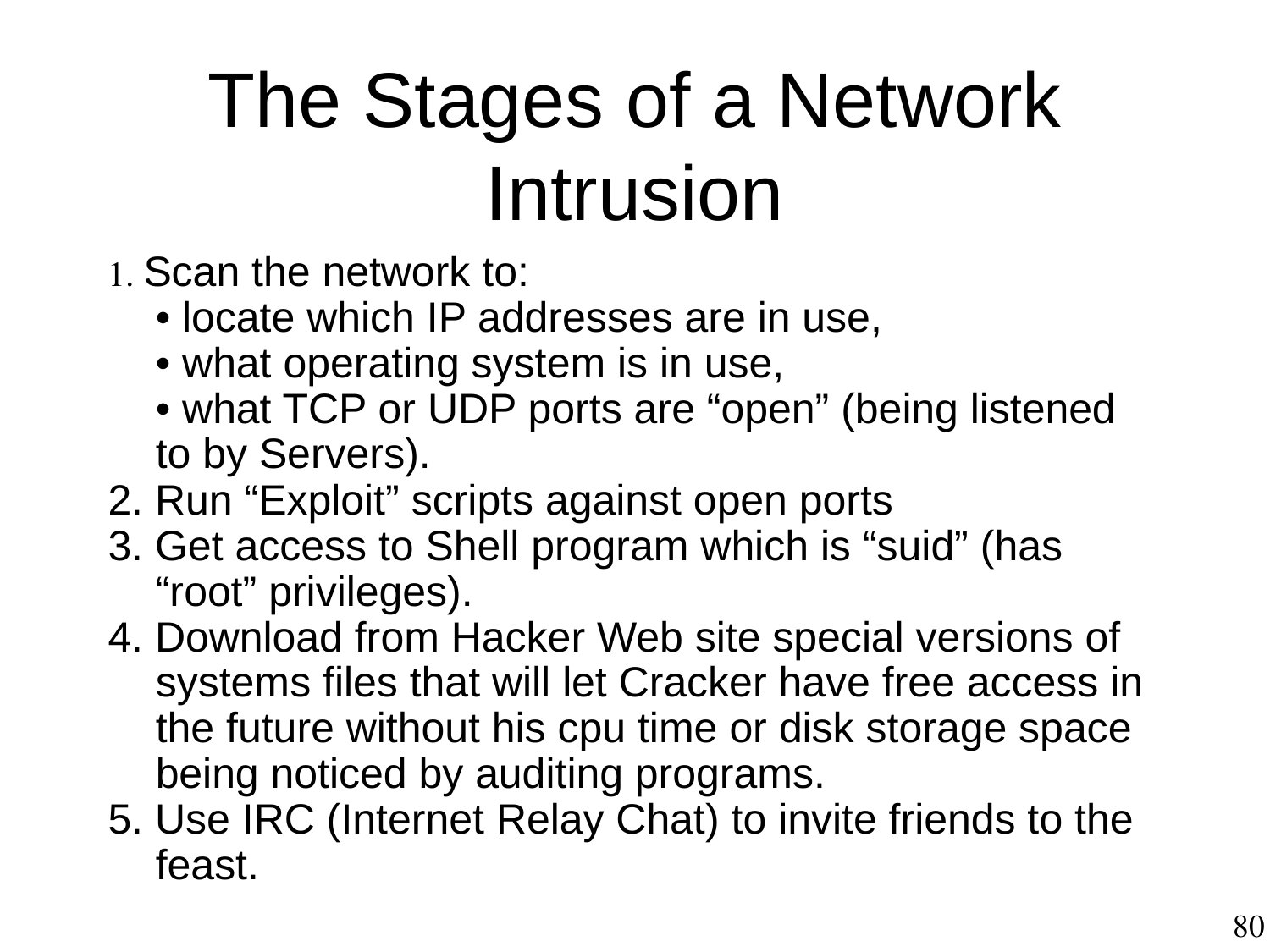

# The Stages of a Network Intrusion
1. Scan the network to:
	• locate which IP addresses are in use,
	• what operating system is in use,
	• what TCP or UDP ports are “open” (being listened to by Servers).
2. Run “Exploit” scripts against open ports
3. Get access to Shell program which is “suid” (has “root” privileges).
4. Download from Hacker Web site special versions of systems files that will let Cracker have free access in the future without his cpu time or disk storage space being noticed by auditing programs.
5. Use IRC (Internet Relay Chat) to invite friends to the feast.

80